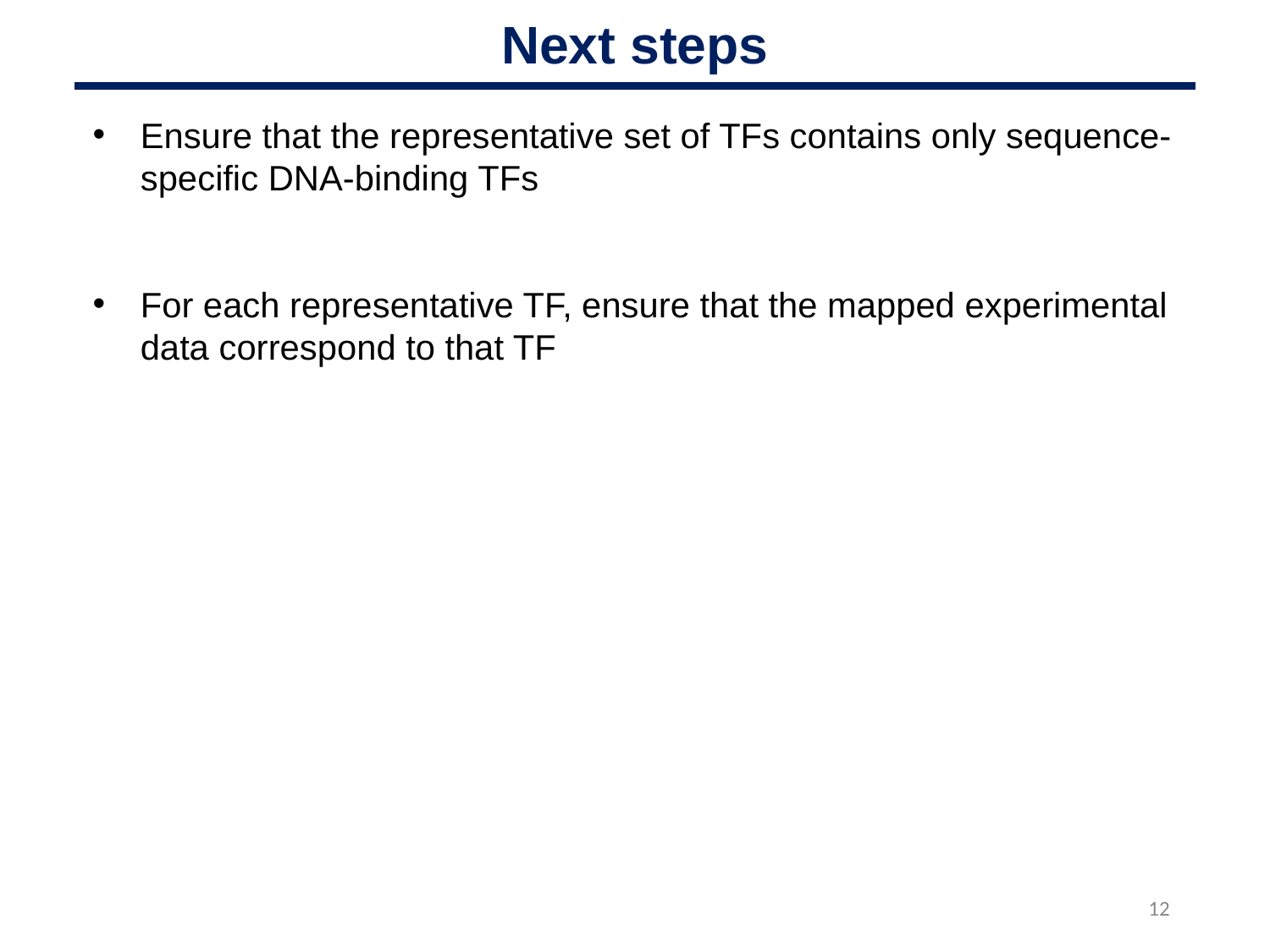

Next steps
Ensure that the representative set of TFs contains only sequence-specific DNA-binding TFs

For each representative TF, ensure that the mapped experimental data correspond to that TF

12